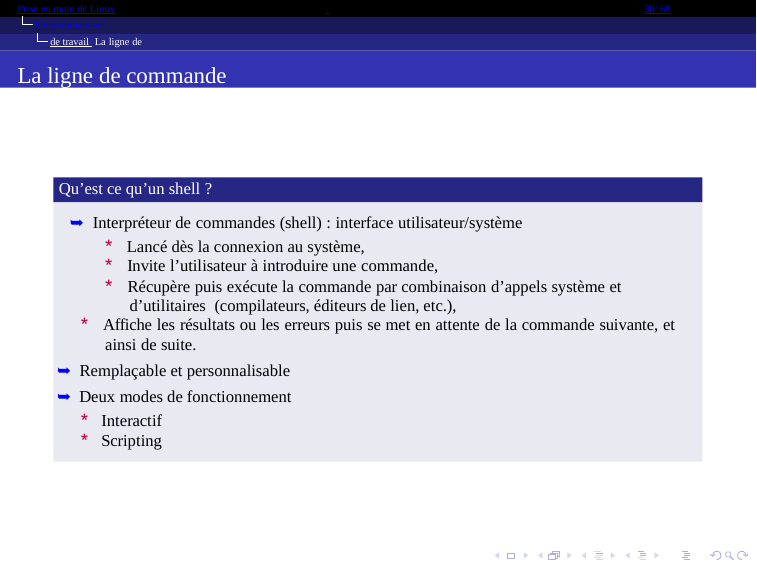

Prise en main de Linux

30/ 68
L’environnement de travail  La ligne de commande

La ligne de commande
Qu’est ce qu’un shell ?
➥ Interpréteur de commandes (shell) : interface utilisateur/système
* Lancé dès la connexion au système,
* Invite l’utilisateur à introduire une commande,
* Récupère puis exécute la commande par combinaison d’appels système et d’utilitaires  (compilateurs, éditeurs de lien, etc.),
* Affiche les résultats ou les erreurs puis se met en attente de la commande suivante, et
ainsi de suite.
➥ Remplaçable et personnalisable
➥ Deux modes de fonctionnement
* Interactif
* Scripting